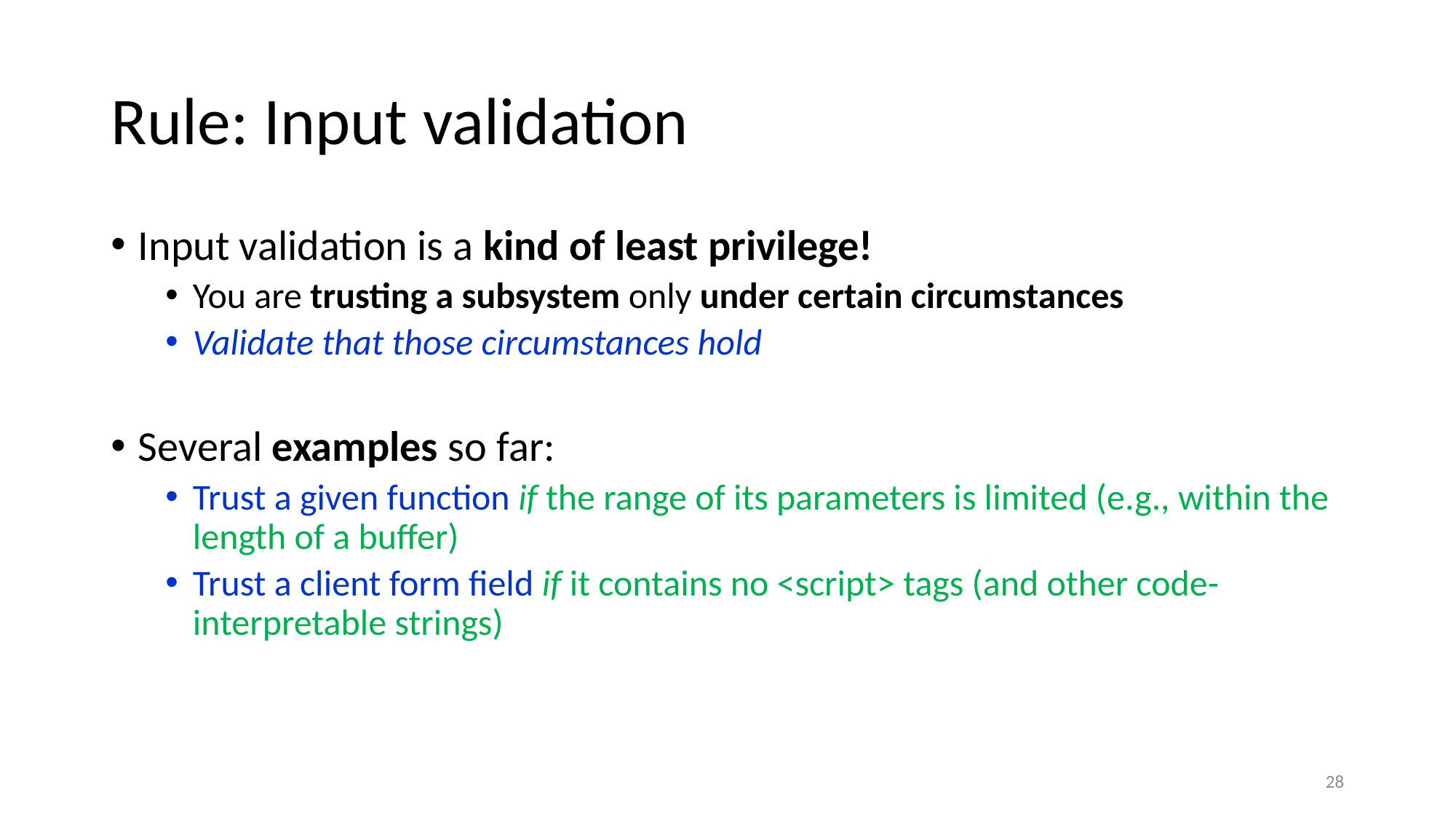

# Rule: Input validation
Input validation is a kind of least privilege!
You are trusting a subsystem only under certain circumstances
Validate that those circumstances hold

Several examples so far:
Trust a given function if the range of its parameters is limited (e.g., within the length of a buffer)
Trust a client form field if it contains no <script> tags (and other code-interpretable strings)
28